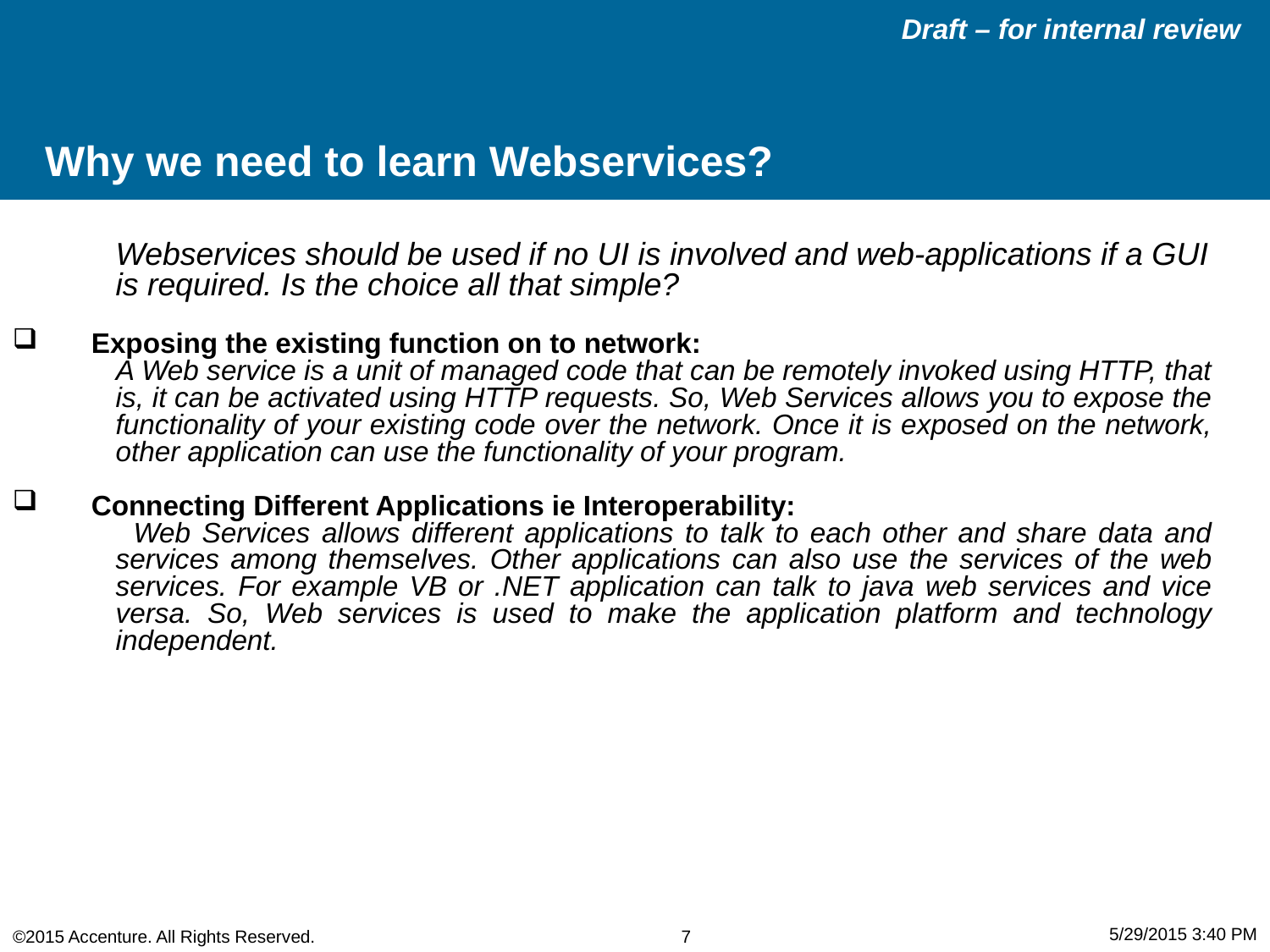

# Why we need to learn Webservices?
Webservices should be used if no UI is involved and web-applications if a GUI is required. Is the choice all that simple?

     Exposing the existing function on to network:
     A Web service is a unit of managed code that can be remotely invoked using HTTP, that is, it can be activated using HTTP requests. So, Web Services allows you to expose the functionality of your existing code over the network. Once it is exposed on the network, other application can use the functionality of your program.

     Connecting Different Applications ie Interoperability:
     Web Services allows different applications to talk to each other and share data and services among themselves. Other applications can also use the services of the web services. For example VB or .NET application can talk to java web services and vice versa. So, Web services is used to make the application platform and technology independent.

5/29/2015 3:40 PM
7
©2015 Accenture. All Rights Reserved.